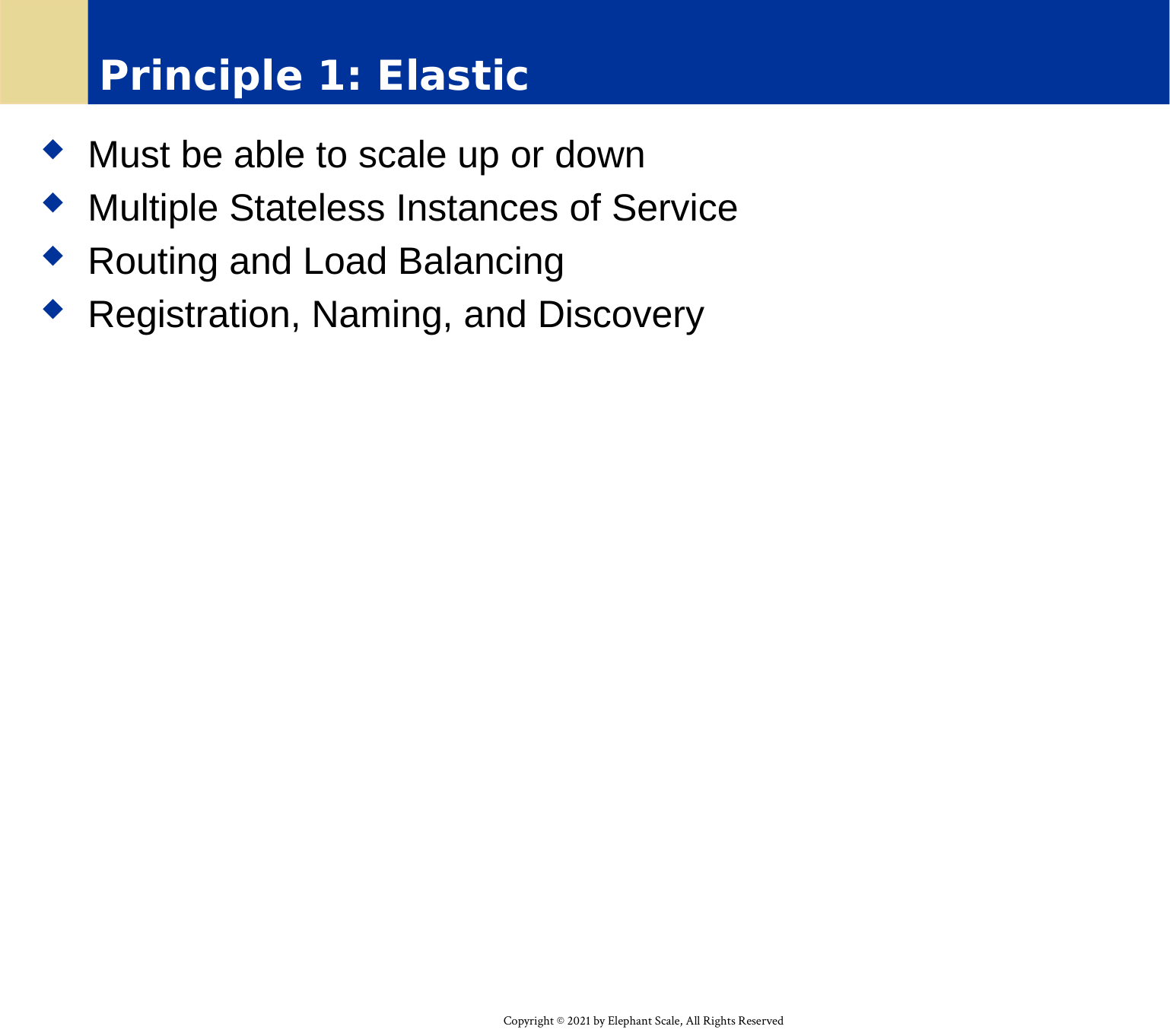

# Principle 1: Elastic
 Must be able to scale up or down
 Multiple Stateless Instances of Service
 Routing and Load Balancing
 Registration, Naming, and Discovery
Copyright © 2021 by Elephant Scale, All Rights Reserved